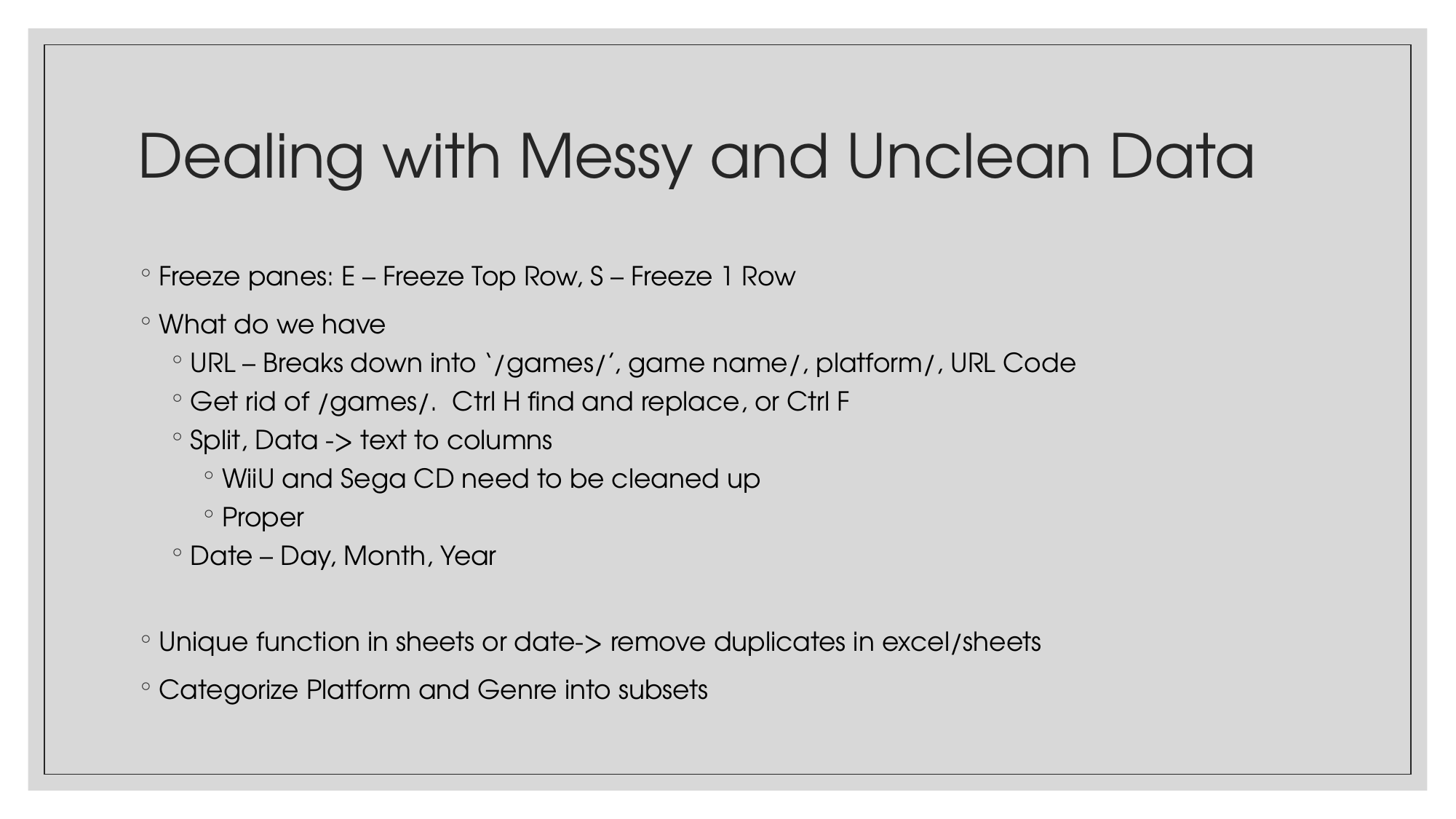

# Dealing with Messy and Unclean Data
Freeze panes: E – Freeze Top Row, S – Freeze 1 Row
What do we have
URL – Breaks down into ‘/games/’, game name/, platform/, URL Code
Get rid of /games/.  Ctrl H find and replace, or Ctrl F
Split, Data -> text to columns
WiiU and Sega CD need to be cleaned up
Proper
Date – Day, Month, Year

Unique function in sheets or date-> remove duplicates in excel/sheets
Categorize Platform and Genre into subsets